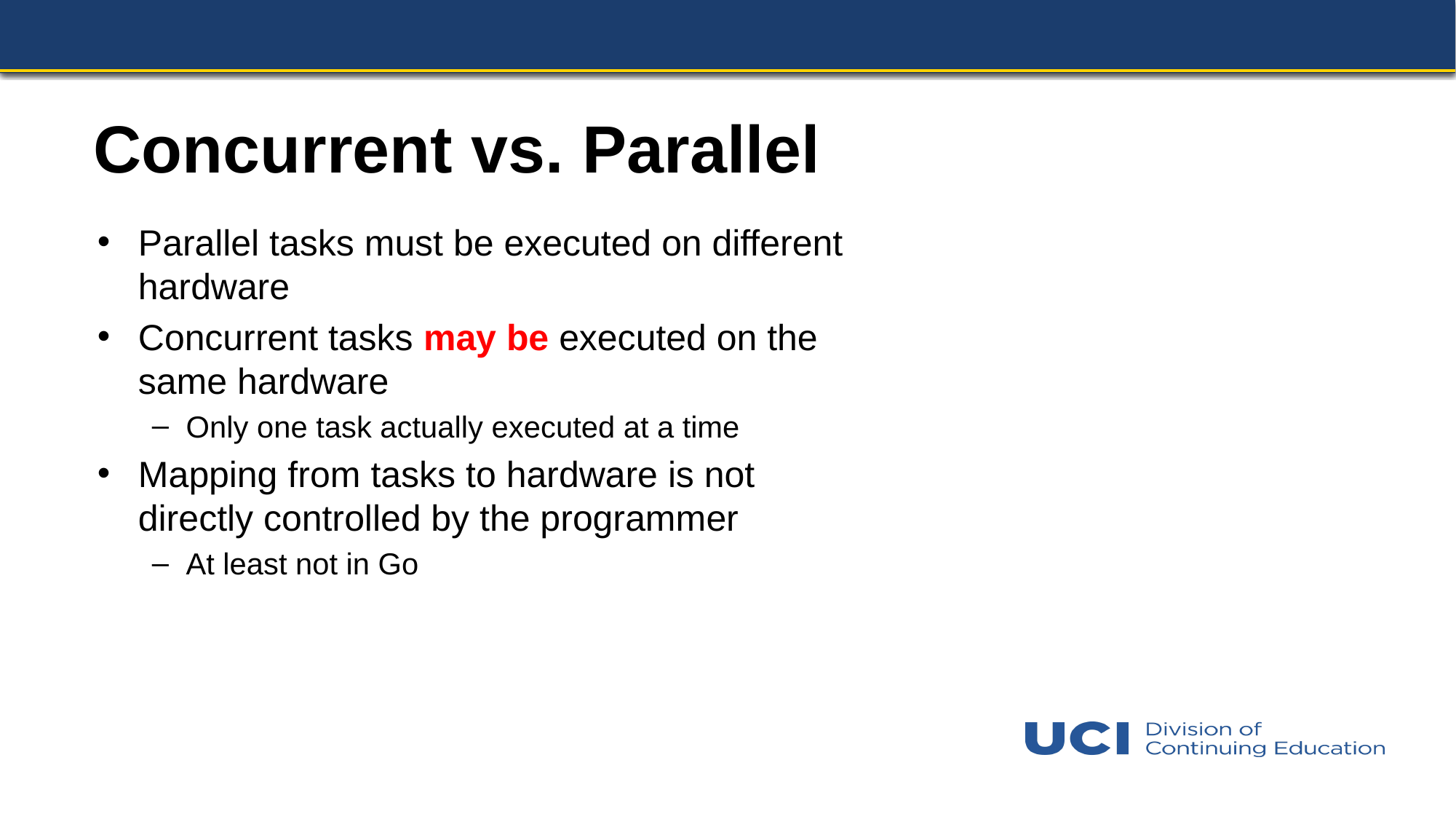

# Concurrent vs. Parallel
Parallel tasks must be executed on different hardware
Concurrent tasks may be executed on the same hardware
Only one task actually executed at a time
Mapping from tasks to hardware is not directly controlled by the programmer
At least not in Go